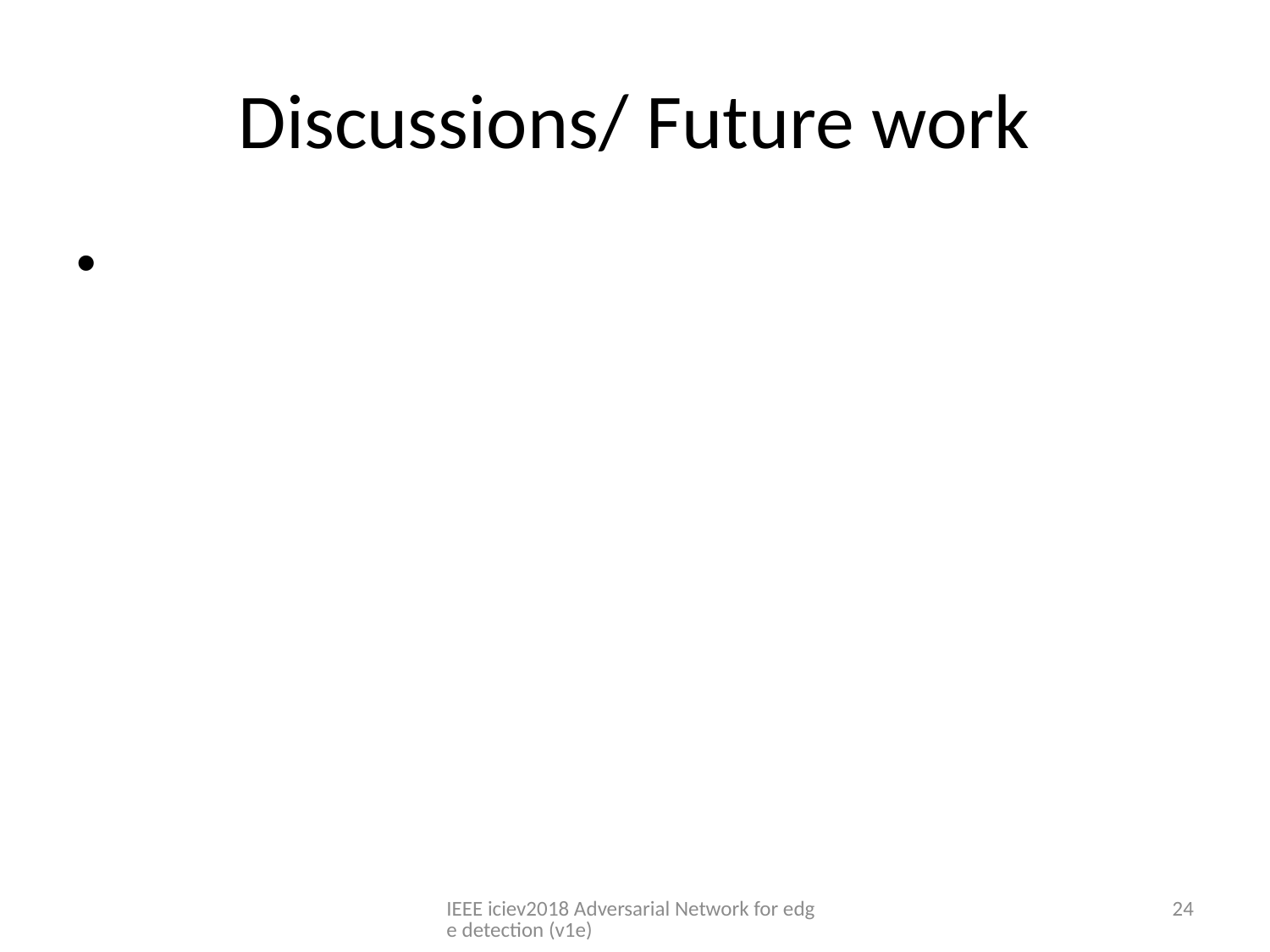

# Discussions/ Future work

IEEE iciev2018 Adversarial Network for edge detection (v1e)
24